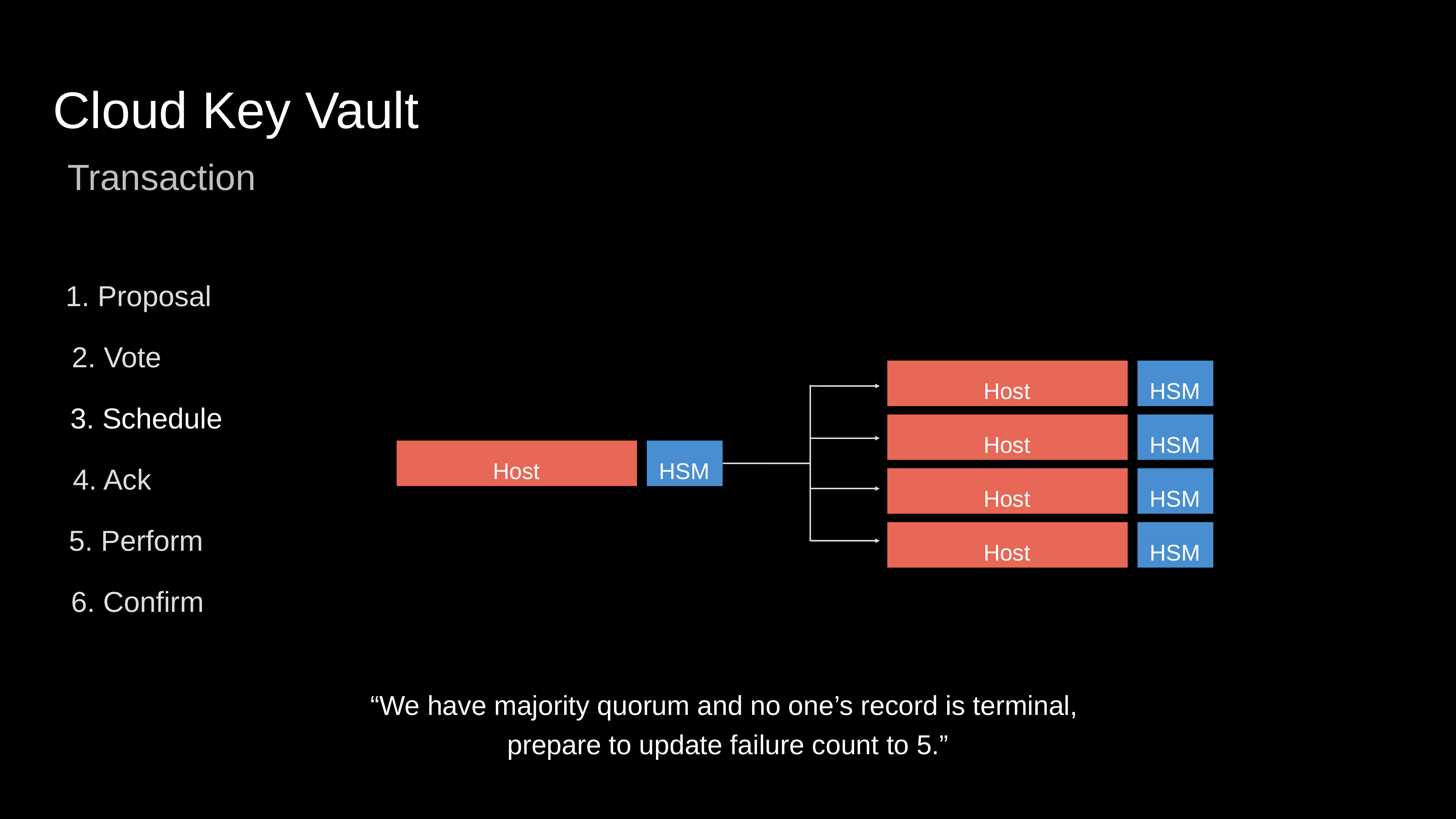

Cloud Key Vault
Transaction
1. Proposal
2. Vote

Host
HSM

Host
HSM

Host
HSM

Host
HSM

3. Schedule

Host
HSM
4. Ack

5. Perform

6. Confirm
“We have majority quorum and no one’s record is terminal,
prepare to update failure count to 5.”